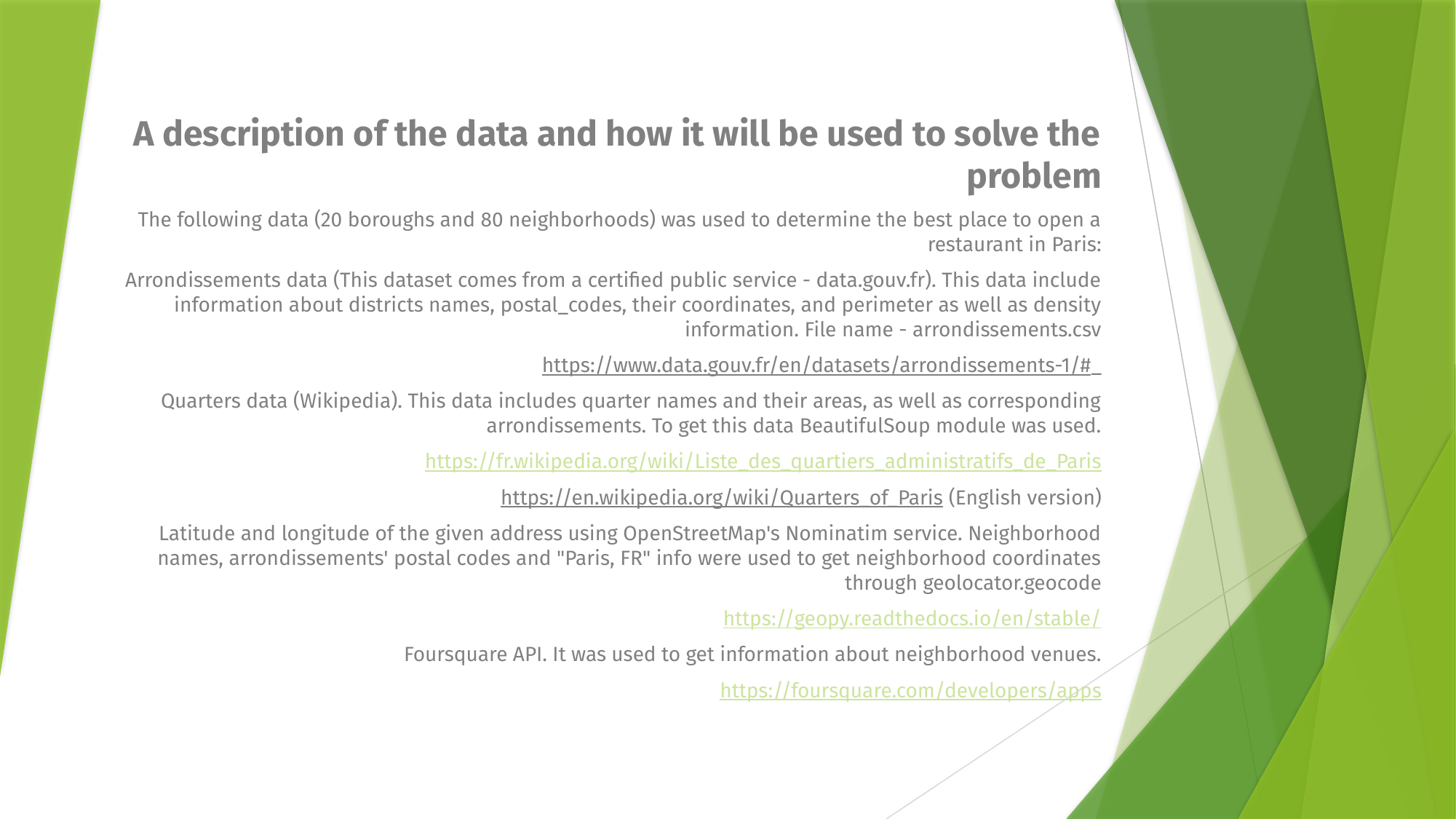

A description of the data and how it will be used to solve the problem
The following data (20 boroughs and 80 neighborhoods) was used to determine the best place to open a restaurant in Paris:
Arrondissements data (This dataset comes from a certified public service - data.gouv.fr). This data include information about districts names, postal_codes, their coordinates, and perimeter as well as density information. File name - arrondissements.csv
https://www.data.gouv.fr/en/datasets/arrondissements-1/#_
Quarters data (Wikipedia). This data includes quarter names and their areas, as well as corresponding arrondissements. To get this data BeautifulSoup module was used.
https://fr.wikipedia.org/wiki/Liste_des_quartiers_administratifs_de_Paris
https://en.wikipedia.org/wiki/Quarters_of_Paris (English version)
Latitude and longitude of the given address using OpenStreetMap's Nominatim service. Neighborhood names, arrondissements' postal codes and "Paris, FR" info were used to get neighborhood coordinates through geolocator.geocode
https://geopy.readthedocs.io/en/stable/
Foursquare API. It was used to get information about neighborhood venues.
https://foursquare.com/developers/apps